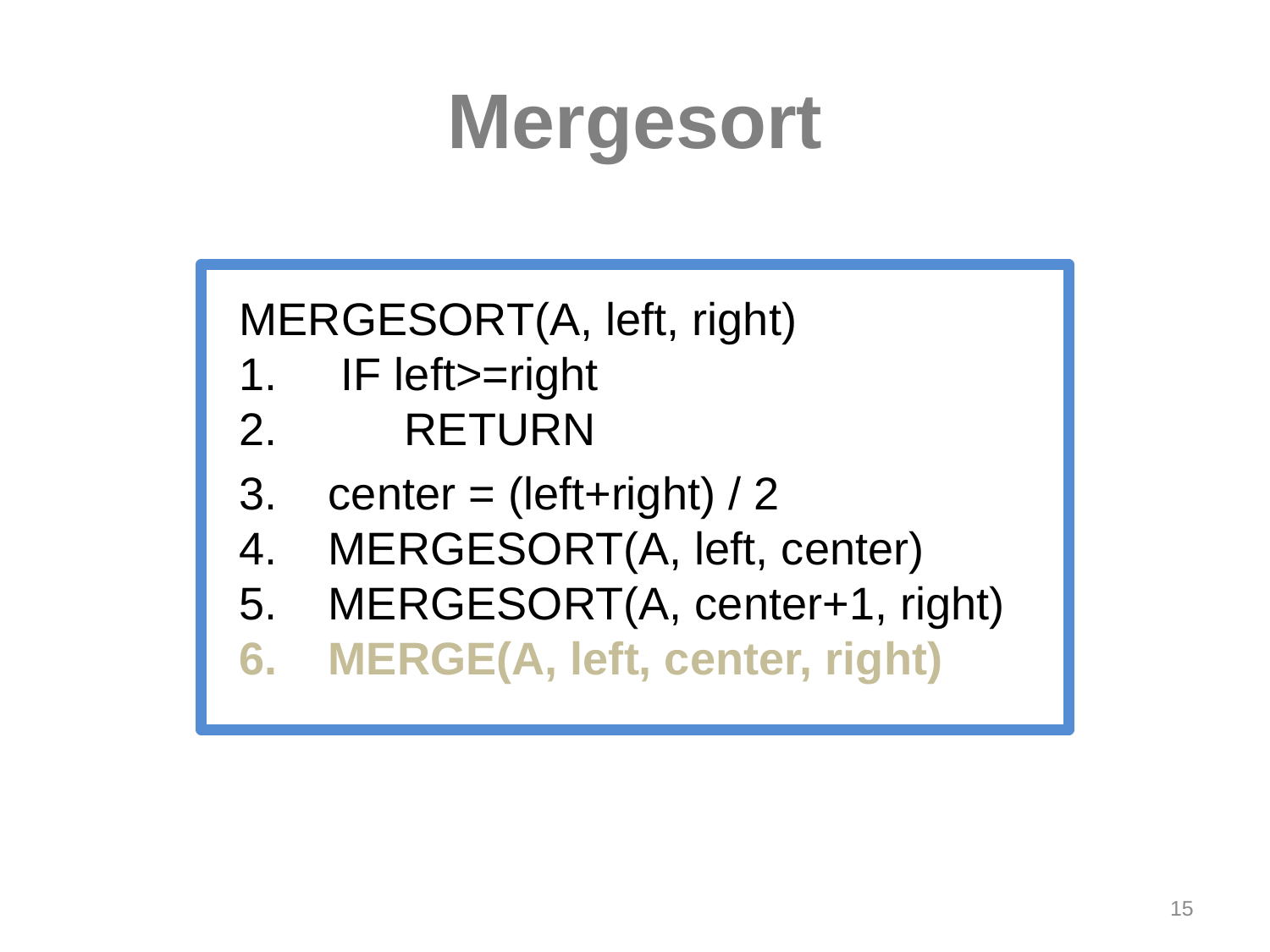

# Mergesort
MERGESORT(A, left, right)
1.     IF left>=right
2.          RETURN
3.    center = (left+right) / 2
4.    MERGESORT(A, left, center)
5.    MERGESORT(A, center+1, right)
6.    MERGE(A, left, center, right)
15